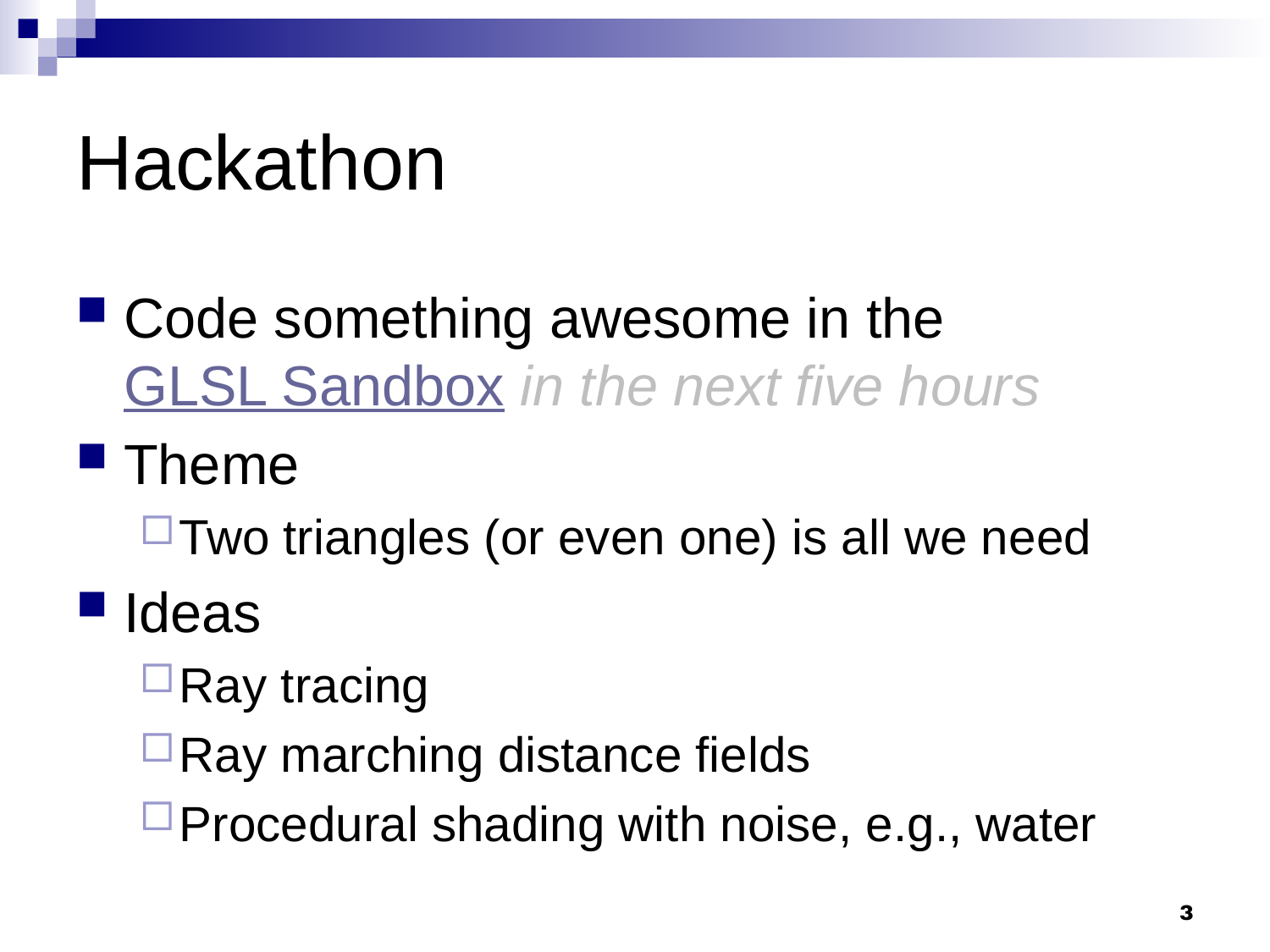

# Hackathon
Code something awesome in the GLSL Sandbox in the next five hours
Theme
Two triangles (or even one) is all we need
Ideas
Ray tracing
Ray marching distance fields
Procedural shading with noise, e.g., water

3